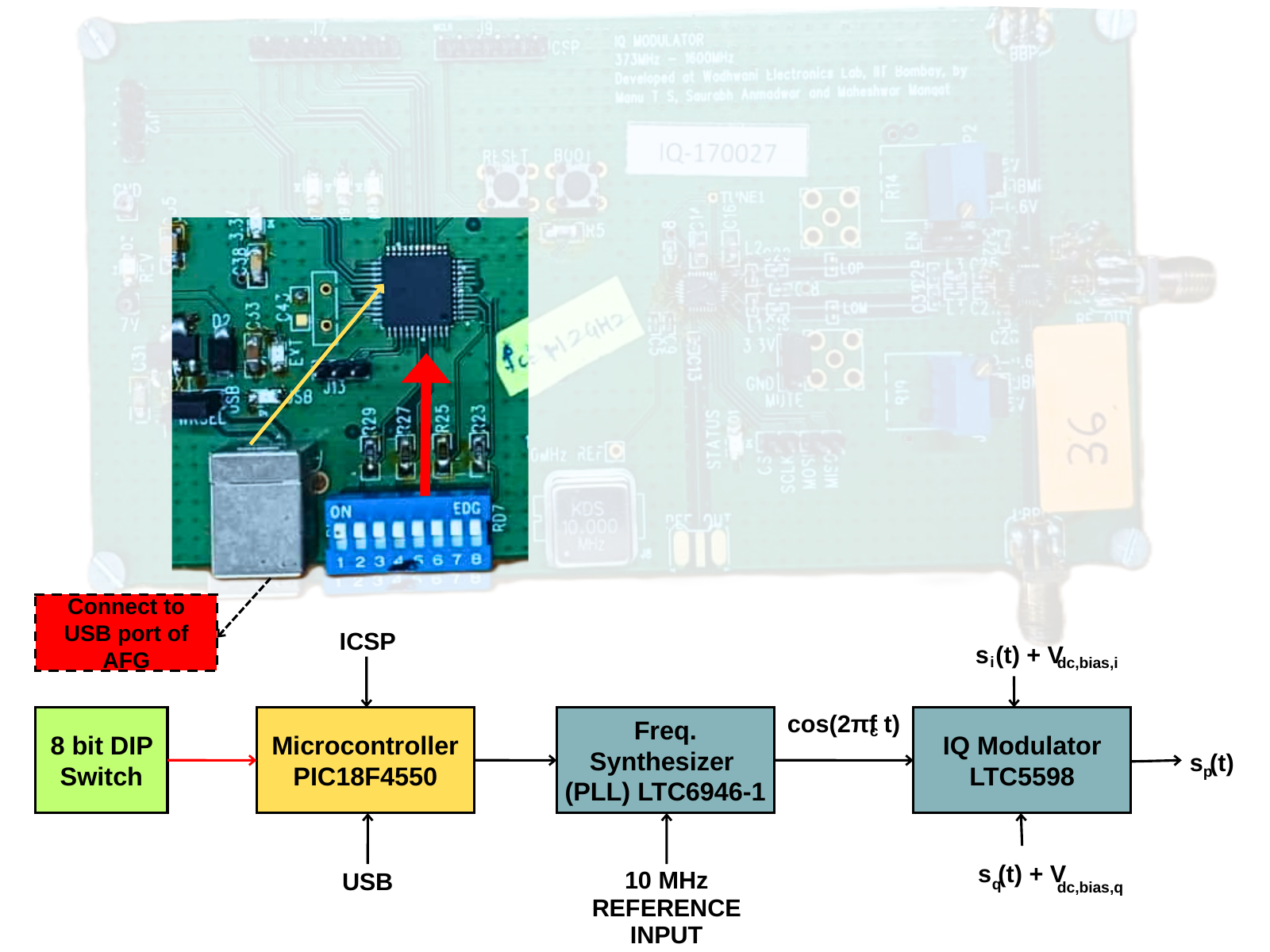

Connect to USB port of AFG
ICSP
s (t) + V
i
dc,bias,i

cos⁡(2πf t)

8 bit DIP Switch

Microcontroller
PIC18F4550

Freq. Synthesizer
(PLL) LTC6946-1

IQ Modulator
LTC5598
c
s (t)
p

s (t) + V
q
dc,bias,q
USB
10 MHz REFERENCE INPUT